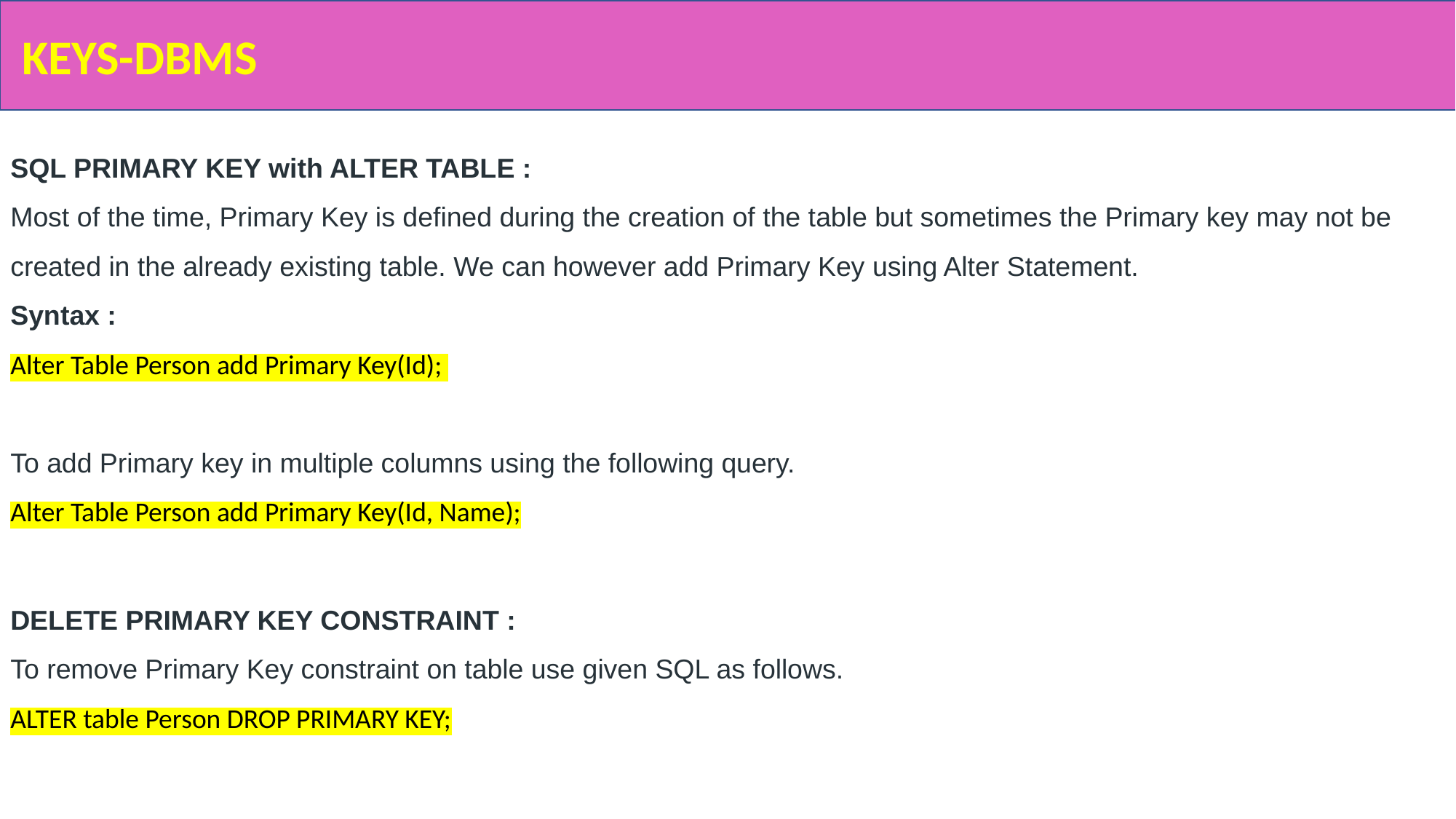

KEYS-DBMS
SQL PRIMARY KEY with ALTER TABLE :
Most of the time, Primary Key is defined during the creation of the table but sometimes the Primary key may not be created in the already existing table. We can however add Primary Key using Alter Statement.
Syntax :
Alter Table Person add Primary Key(Id);

To add Primary key in multiple columns using the following query.
Alter Table Person add Primary Key(Id, Name);
DELETE PRIMARY KEY CONSTRAINT :
To remove Primary Key constraint on table use given SQL as follows.
ALTER table Person DROP PRIMARY KEY;